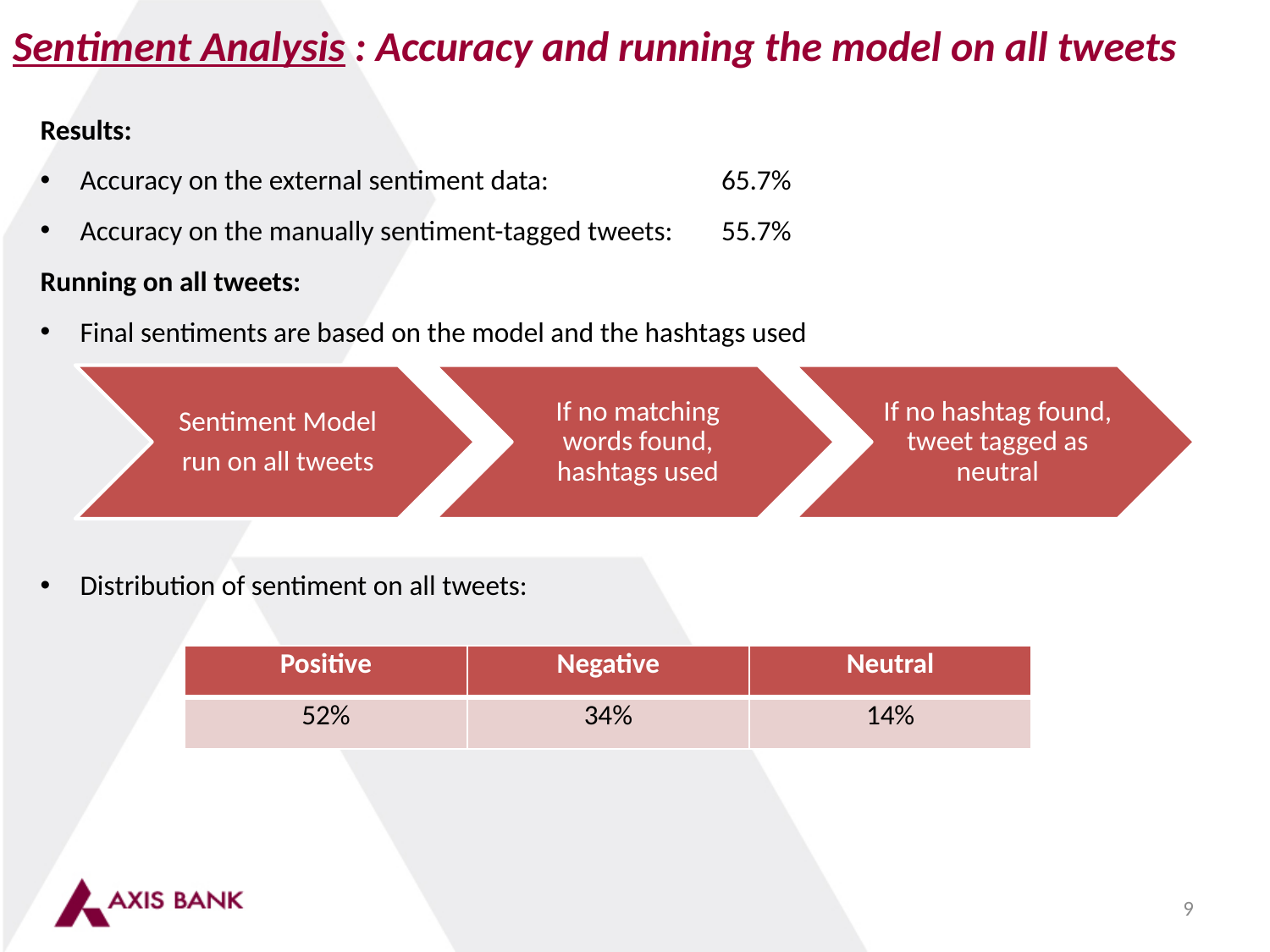

Sentiment Analysis : Accuracy and running the model on all tweets
Results:
Accuracy on the external sentiment data:		 65.7%
Accuracy on the manually sentiment-tagged tweets:	 55.7%
Running on all tweets:
Final sentiments are based on the model and the hashtags used

Distribution of sentiment on all tweets:
Sentiment Model
run on all tweets
If no matching words found, hashtags used
If no hashtag found, tweet tagged as neutral
| Positive | Negative | Neutral |
| --- | --- | --- |
| 52% | 34% | 14% |
9